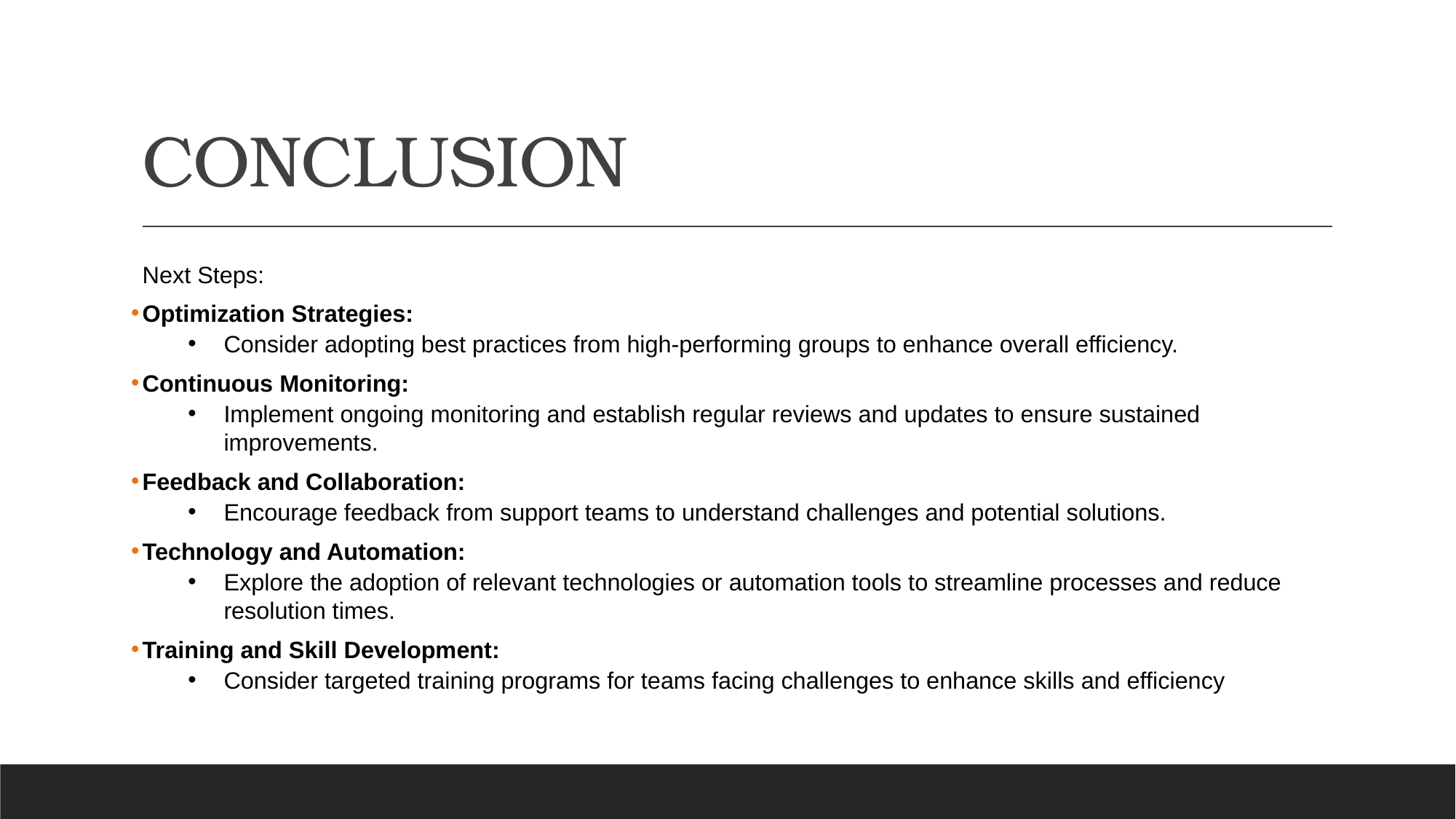

# CONCLUSION
Next Steps:
Optimization Strategies:
Consider adopting best practices from high-performing groups to enhance overall efficiency.
Continuous Monitoring:
Implement ongoing monitoring and establish regular reviews and updates to ensure sustained improvements.
Feedback and Collaboration:
Encourage feedback from support teams to understand challenges and potential solutions.
Technology and Automation:
Explore the adoption of relevant technologies or automation tools to streamline processes and reduce resolution times.
Training and Skill Development:
Consider targeted training programs for teams facing challenges to enhance skills and efficiency